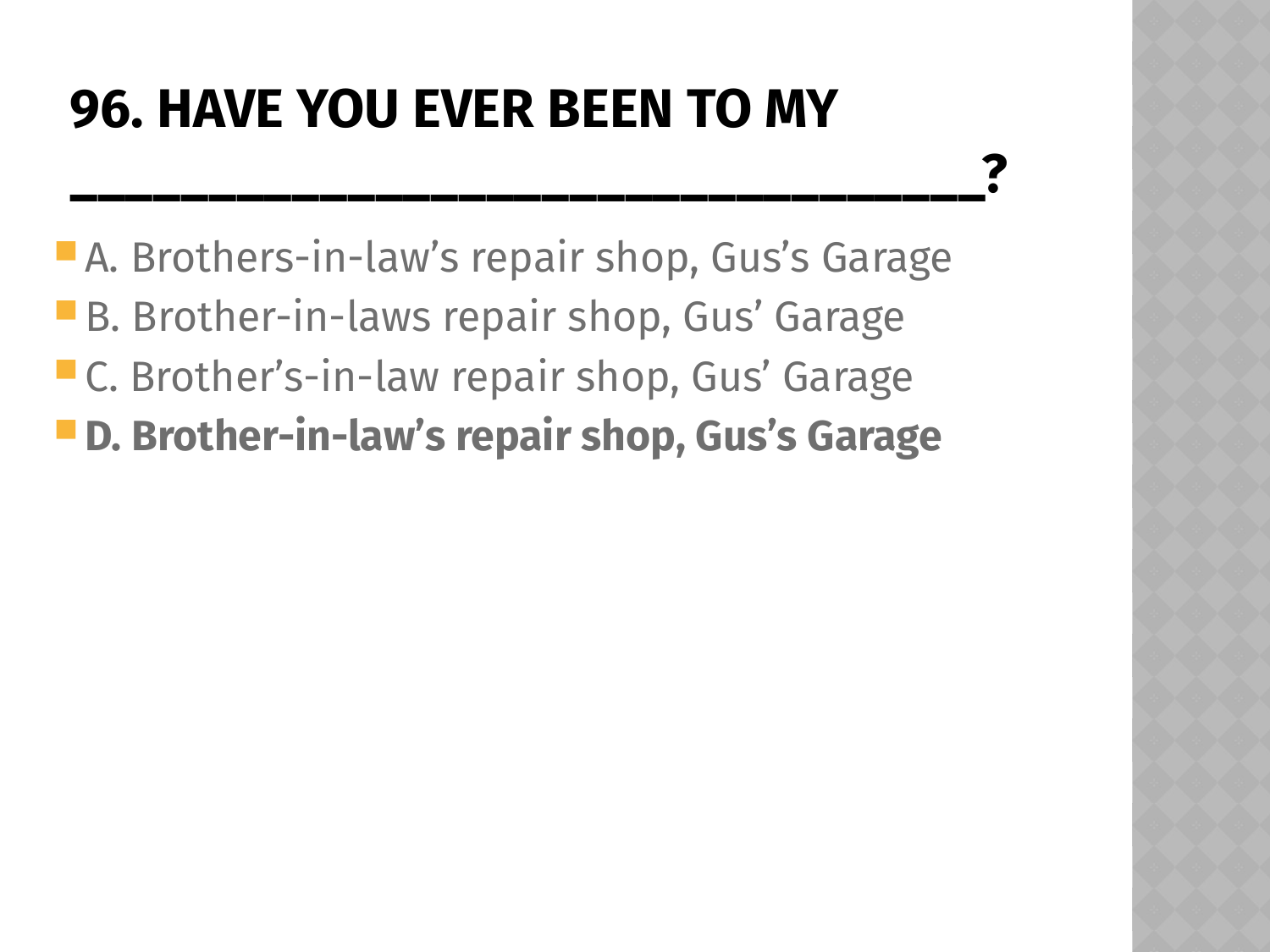

# 96. Have you ever been to my _________________________________?
A. Brothers-in-law’s repair shop, Gus’s Garage
B. Brother-in-laws repair shop, Gus’ Garage
C. Brother’s-in-law repair shop, Gus’ Garage
D. Brother-in-law’s repair shop, Gus’s Garage